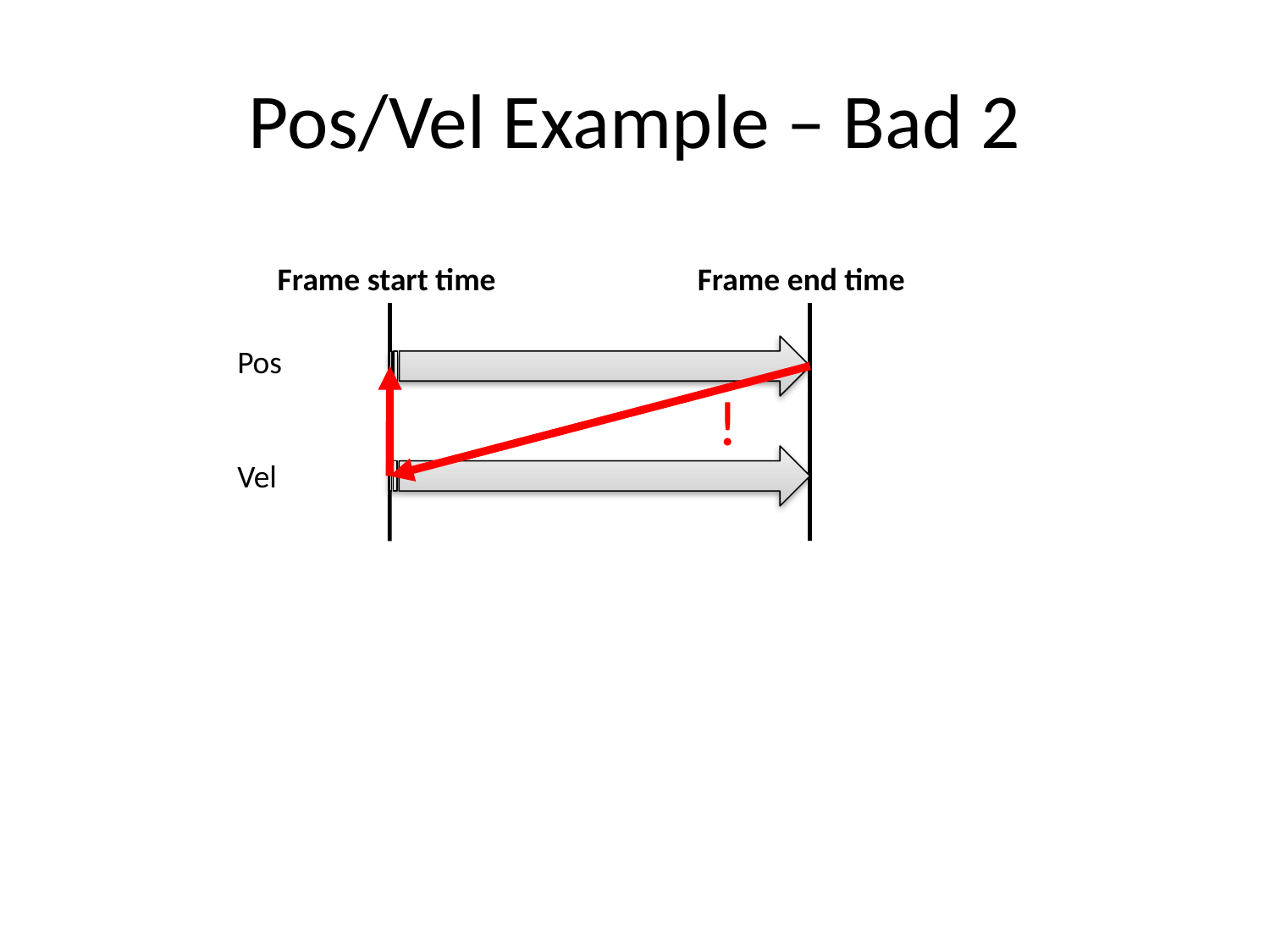

# Pos/Vel Example – Bad 2
Frame start time
Frame end time
Pos

Vel

!